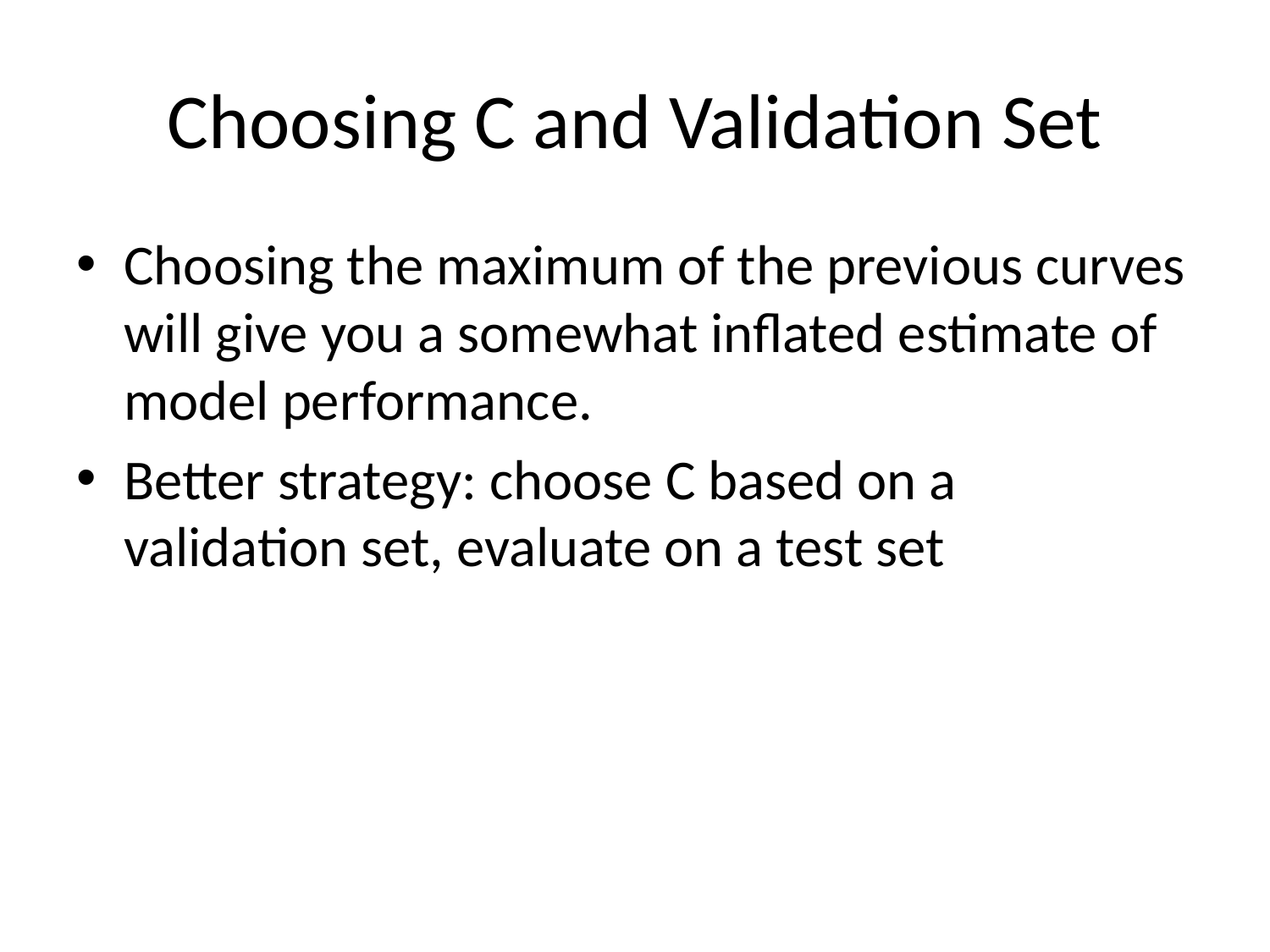

# Choosing C and Validation Set
Choosing the maximum of the previous curves will give you a somewhat inflated estimate of model performance.
Better strategy: choose C based on a validation set, evaluate on a test set